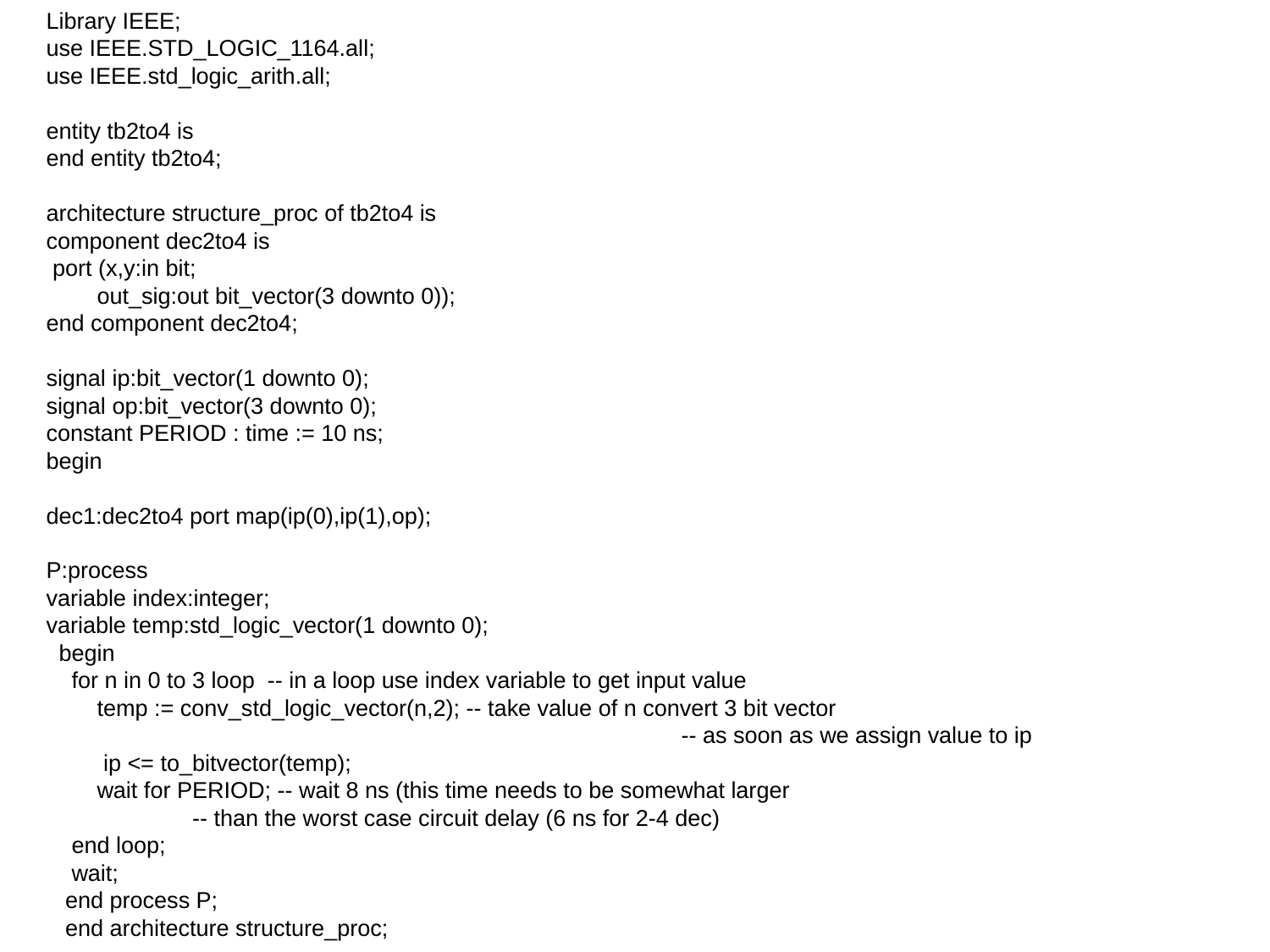

Library IEEE;
use IEEE.STD_LOGIC_1164.all;
use IEEE.std_logic_arith.all;

entity tb2to4 is
end entity tb2to4;

architecture structure_proc of tb2to4 is
component dec2to4 is
 port (x,y:in bit;
        out_sig:out bit_vector(3 downto 0));
end component dec2to4;

signal ip:bit_vector(1 downto 0);
signal op:bit_vector(3 downto 0);
constant PERIOD : time := 10 ns;
begin

dec1:dec2to4 port map(ip(0),ip(1),op);

P:process
variable index:integer;
variable temp:std_logic_vector(1 downto 0);
  begin
    for n in 0 to 3 loop  -- in a loop use index variable to get input value
        temp := conv_std_logic_vector(n,2); -- take value of n convert 3 bit vector
					-- as soon as we assign value to ip
         ip <= to_bitvector(temp);
        wait for PERIOD; -- wait 8 ns (this time needs to be somewhat larger
                       -- than the worst case circuit delay (6 ns for 2-4 dec)
    end loop;
    wait;
   end process P;
   end architecture structure_proc;